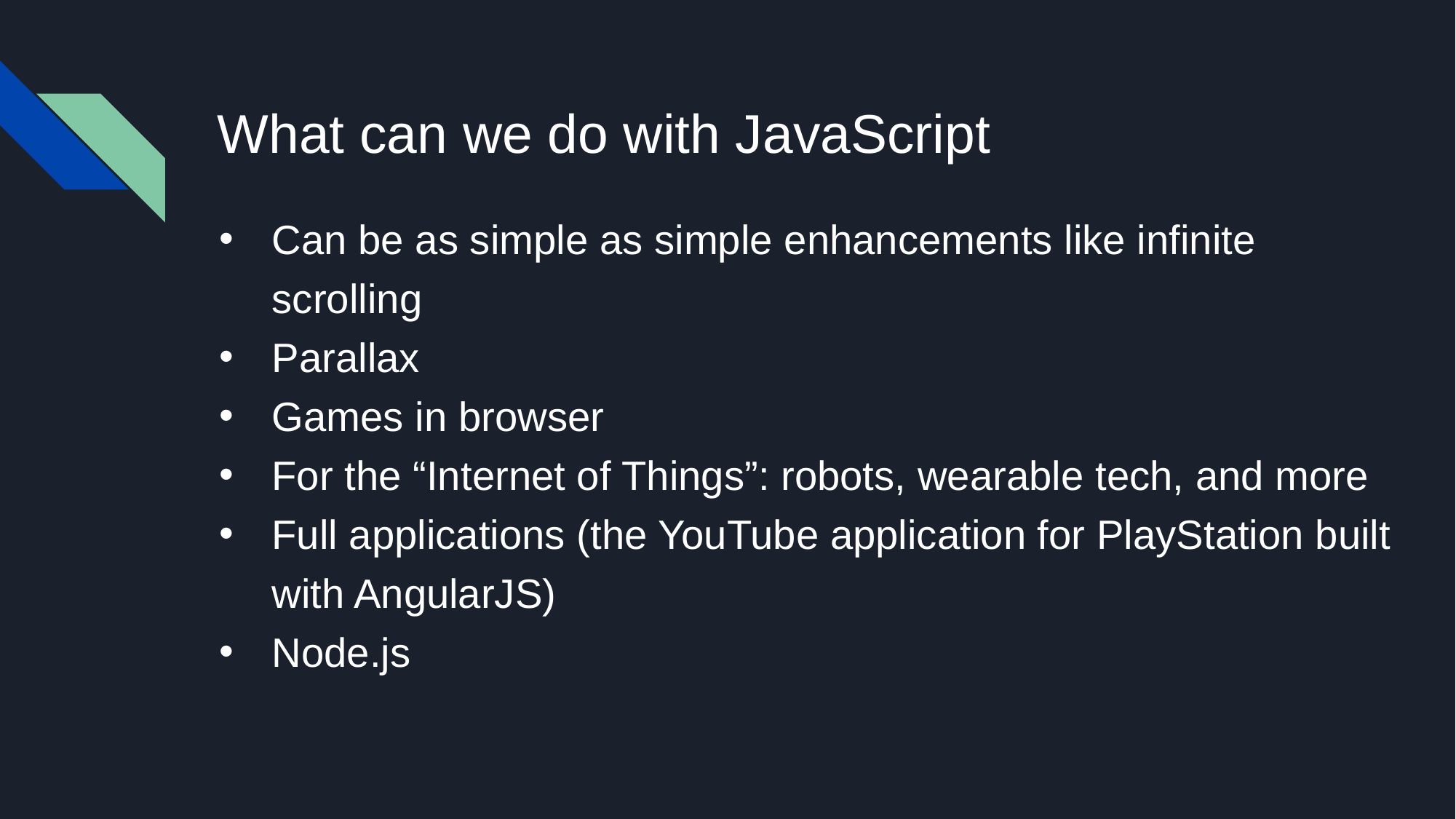

# What can we do with JavaScript
Can be as simple as simple enhancements like infinite scrolling
Parallax
Games in browser
For the “Internet of Things”: robots, wearable tech, and more
Full applications (the YouTube application for PlayStation built with AngularJS)
Node.js